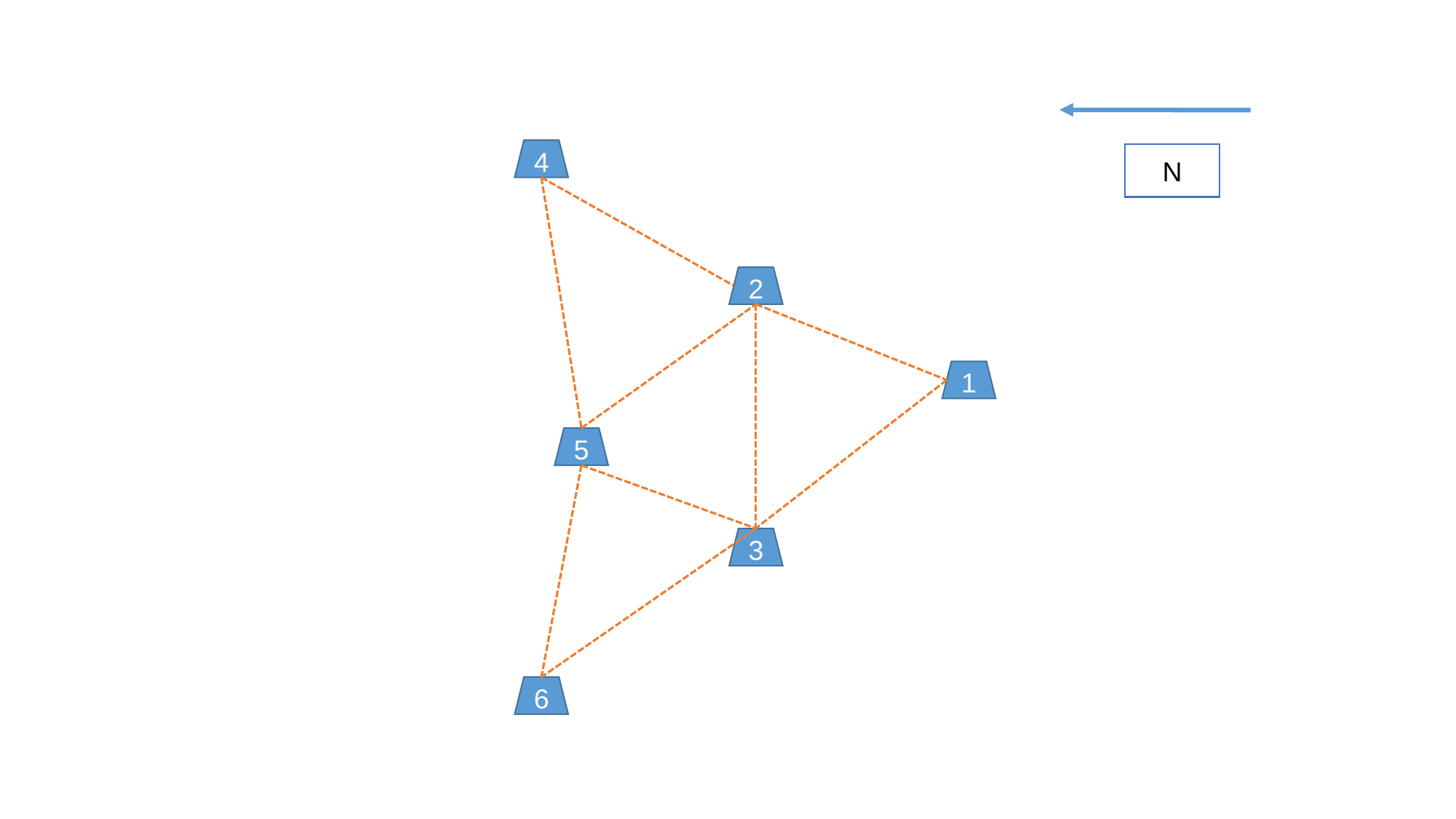

4
N
2
1
5
3
6